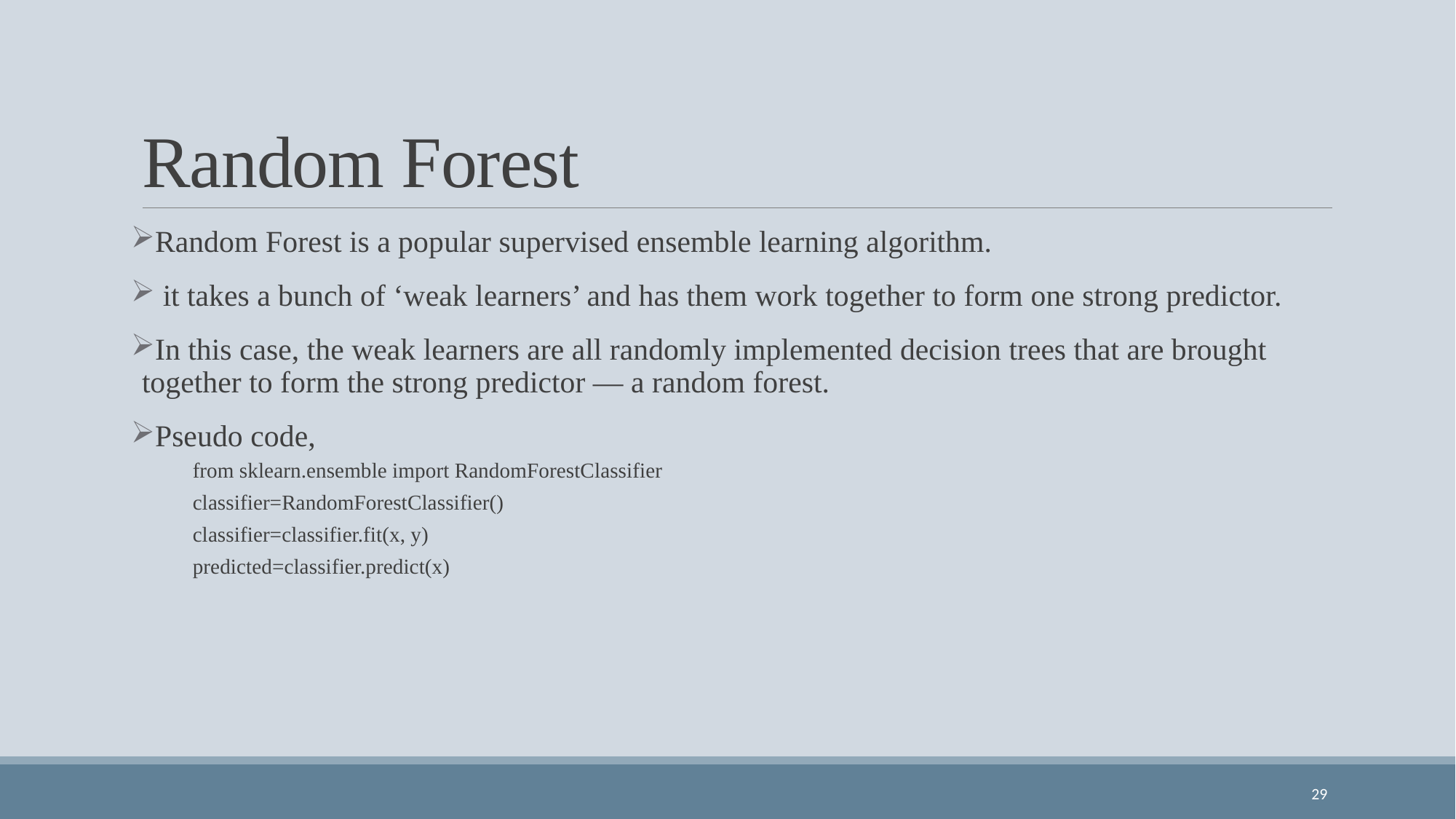

# Random Forest
Random Forest is a popular supervised ensemble learning algorithm.
 it takes a bunch of ‘weak learners’ and has them work together to form one strong predictor.
In this case, the weak learners are all randomly implemented decision trees that are brought together to form the strong predictor — a random forest.
Pseudo code,
   from sklearn.ensemble import RandomForestClassifier
   classifier=RandomForestClassifier()
   classifier=classifier.fit(x, y)
   predicted=classifier.predict(x)
29